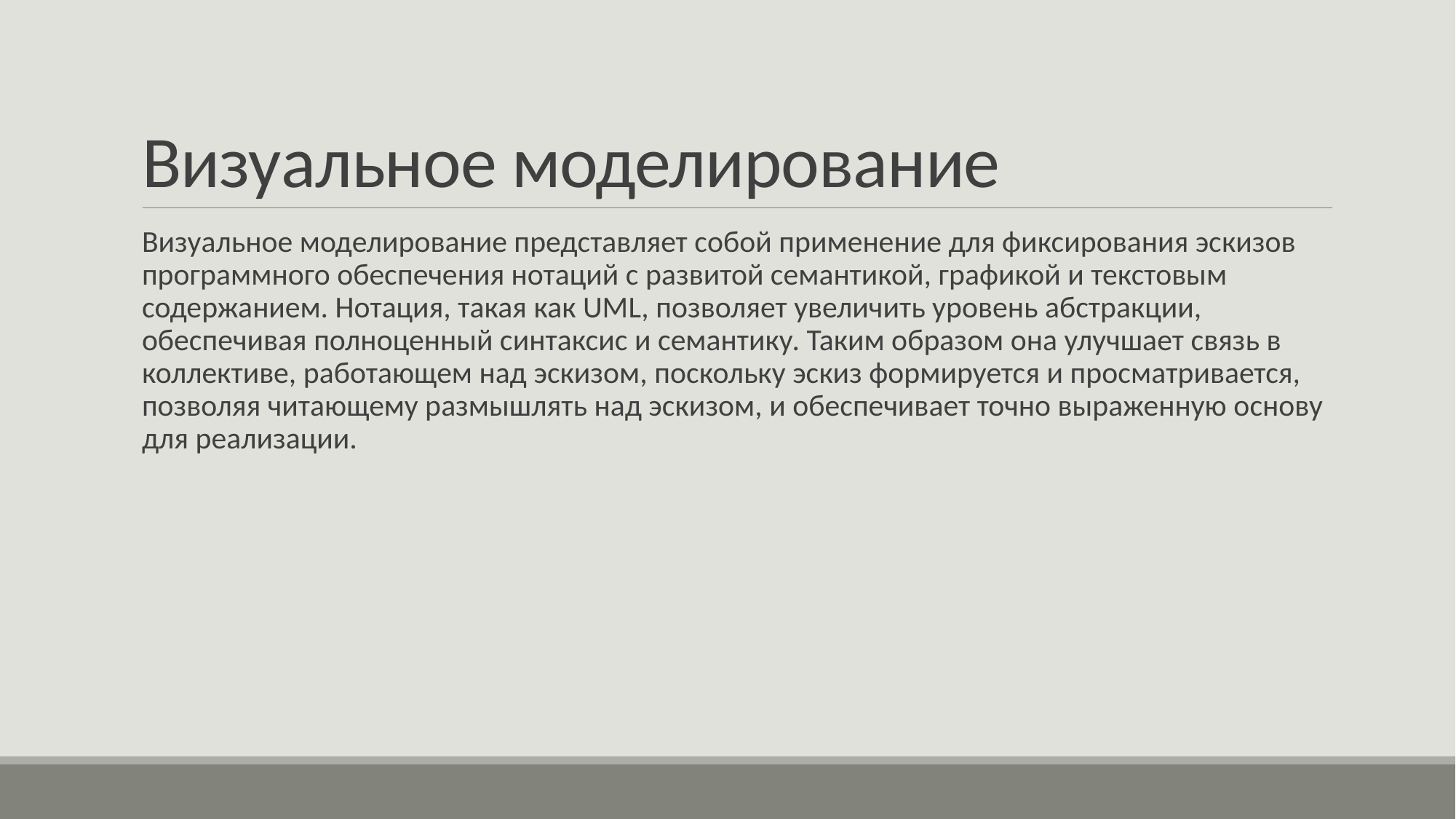

# Визуальное моделирование
Визуальное моделирование представляет собой применение для фиксирования эскизов программного обеспечения нотаций с развитой семантикой, графикой и текстовым содержанием. Нотация, такая как UML, позволяет увеличить уровень абстракции, обеспечивая полноценный синтаксис и семантику. Таким образом она улучшает связь в коллективе, работающем над эскизом, поскольку эскиз формируется и просматривается, позволяя читающему размышлять над эскизом, и обеспечивает точно выраженную основу для реализации.